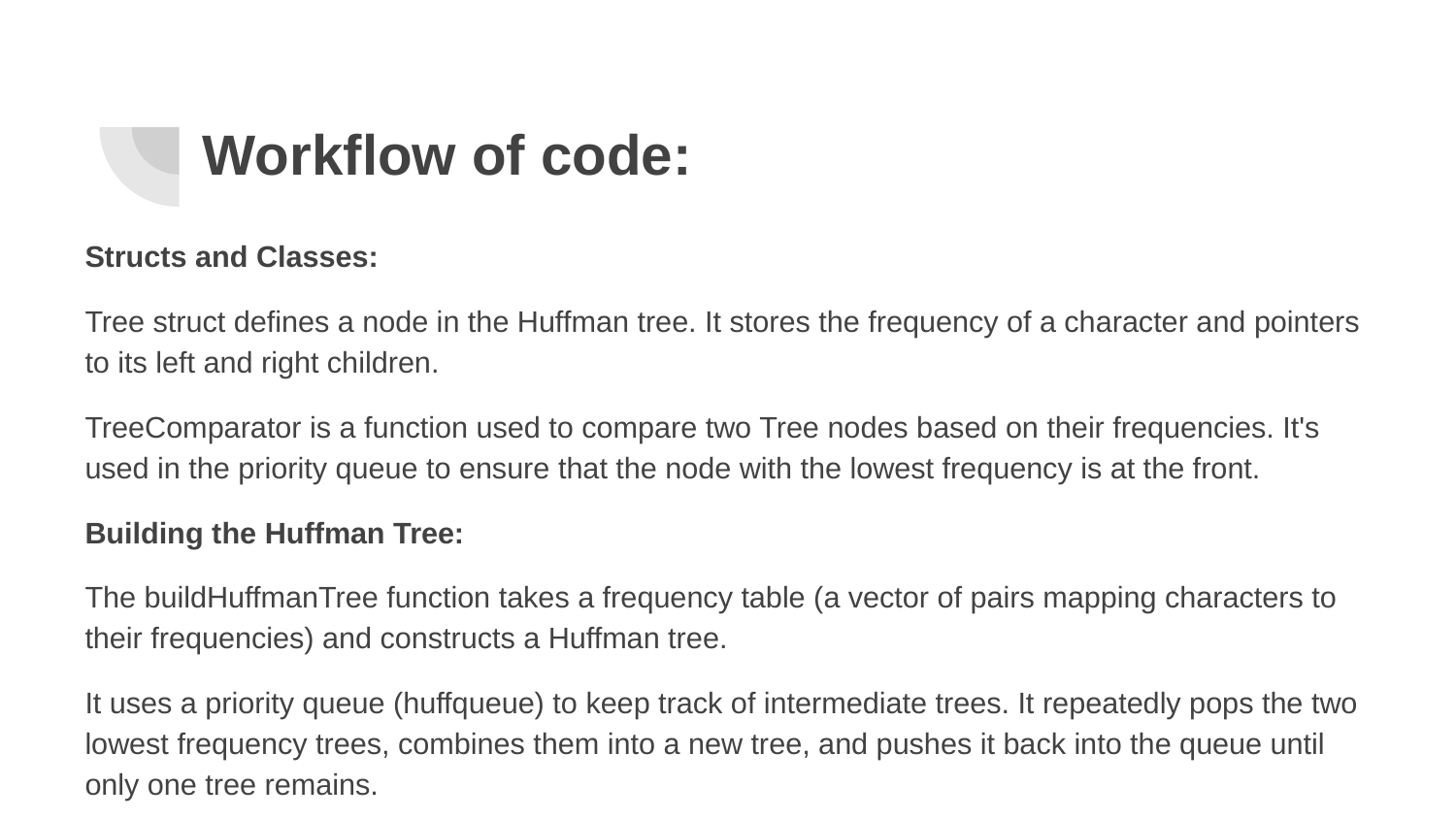

# Workflow of code:

Structs and Classes:
Tree struct defines a node in the Huffman tree. It stores the frequency of a character and pointers to its left and right children.
TreeComparator is a function used to compare two Tree nodes based on their frequencies. It's used in the priority queue to ensure that the node with the lowest frequency is at the front.
Building the Huffman Tree:
The buildHuffmanTree function takes a frequency table (a vector of pairs mapping characters to their frequencies) and constructs a Huffman tree.
It uses a priority queue (huffqueue) to keep track of intermediate trees. It repeatedly pops the two lowest frequency trees, combines them into a new tree, and pushes it back into the queue until only one tree remains.